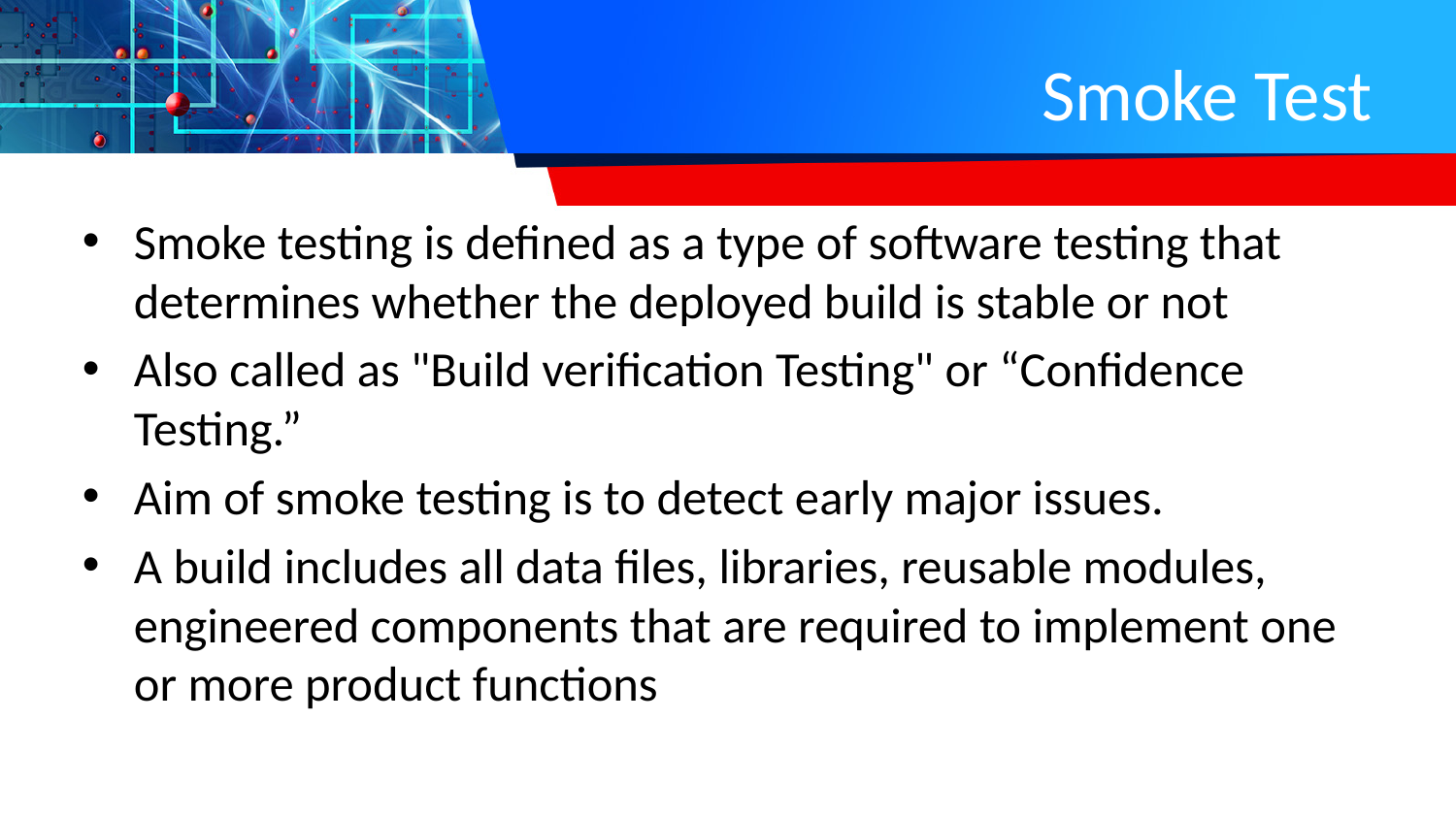

# Smoke Test
Smoke testing is defined as a type of software testing that determines whether the deployed build is stable or not
Also called as "Build verification Testing" or “Confidence Testing.”
Aim of smoke testing is to detect early major issues.
A build includes all data files, libraries, reusable modules, engineered components that are required to implement one or more product functions